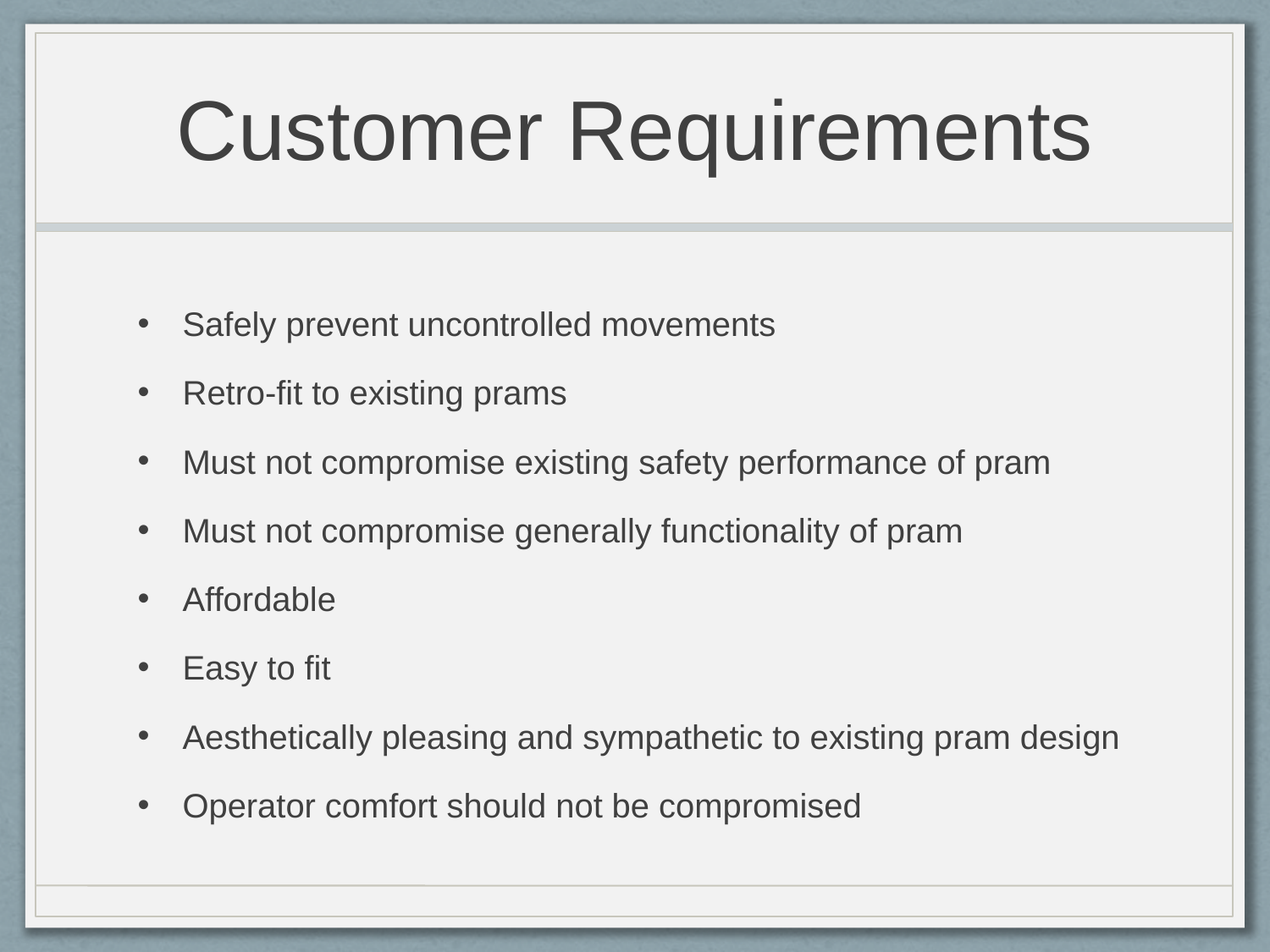

# Customer Requirements
Safely prevent uncontrolled movements
Retro-fit to existing prams
Must not compromise existing safety performance of pram
Must not compromise generally functionality of pram
Affordable
Easy to fit
Aesthetically pleasing and sympathetic to existing pram design
Operator comfort should not be compromised